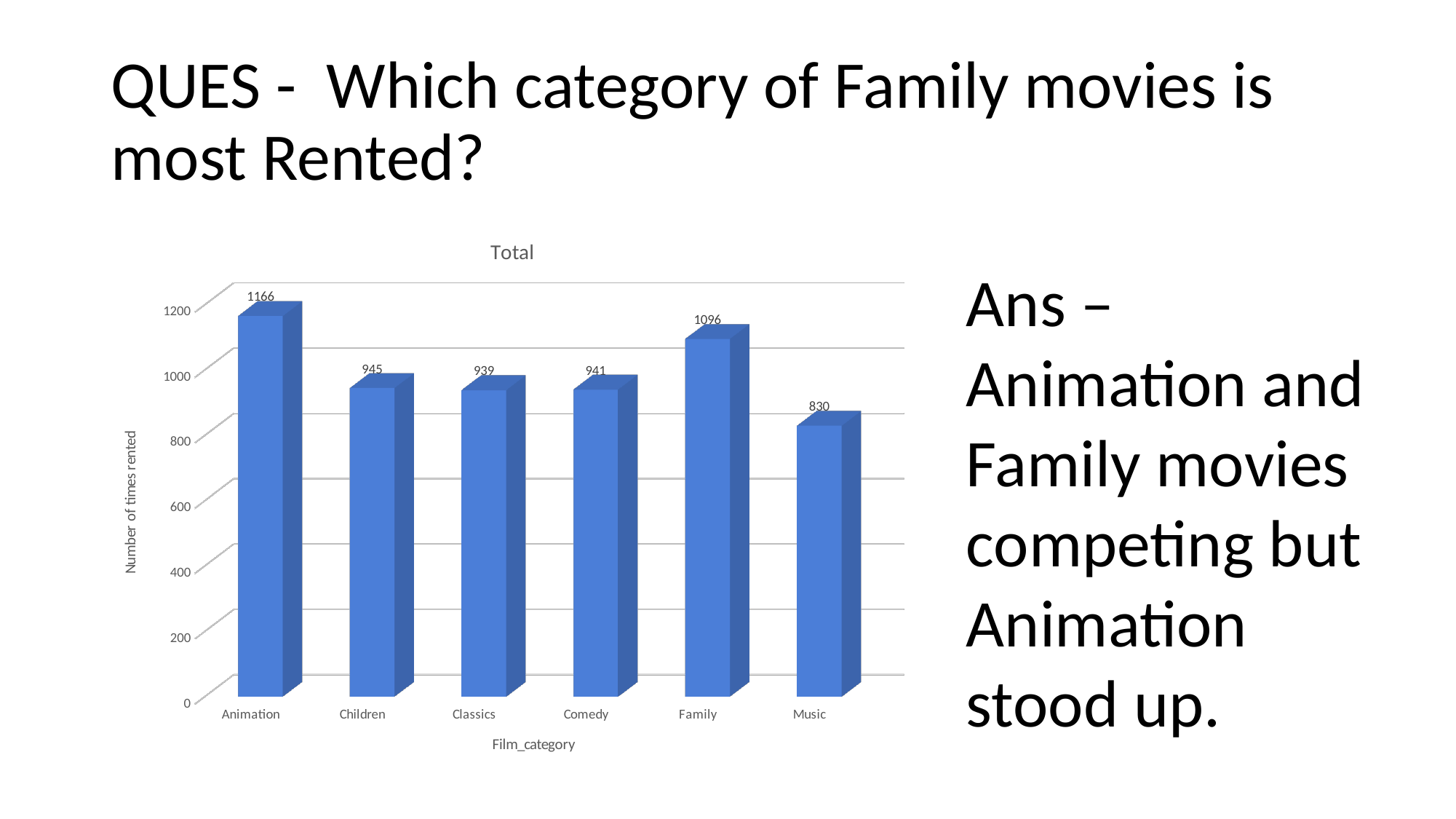

# QUES -  Which category of Family movies is most Rented?

[unsupported chart]

Ans – Animation and Family movies competing but Animation stood up.